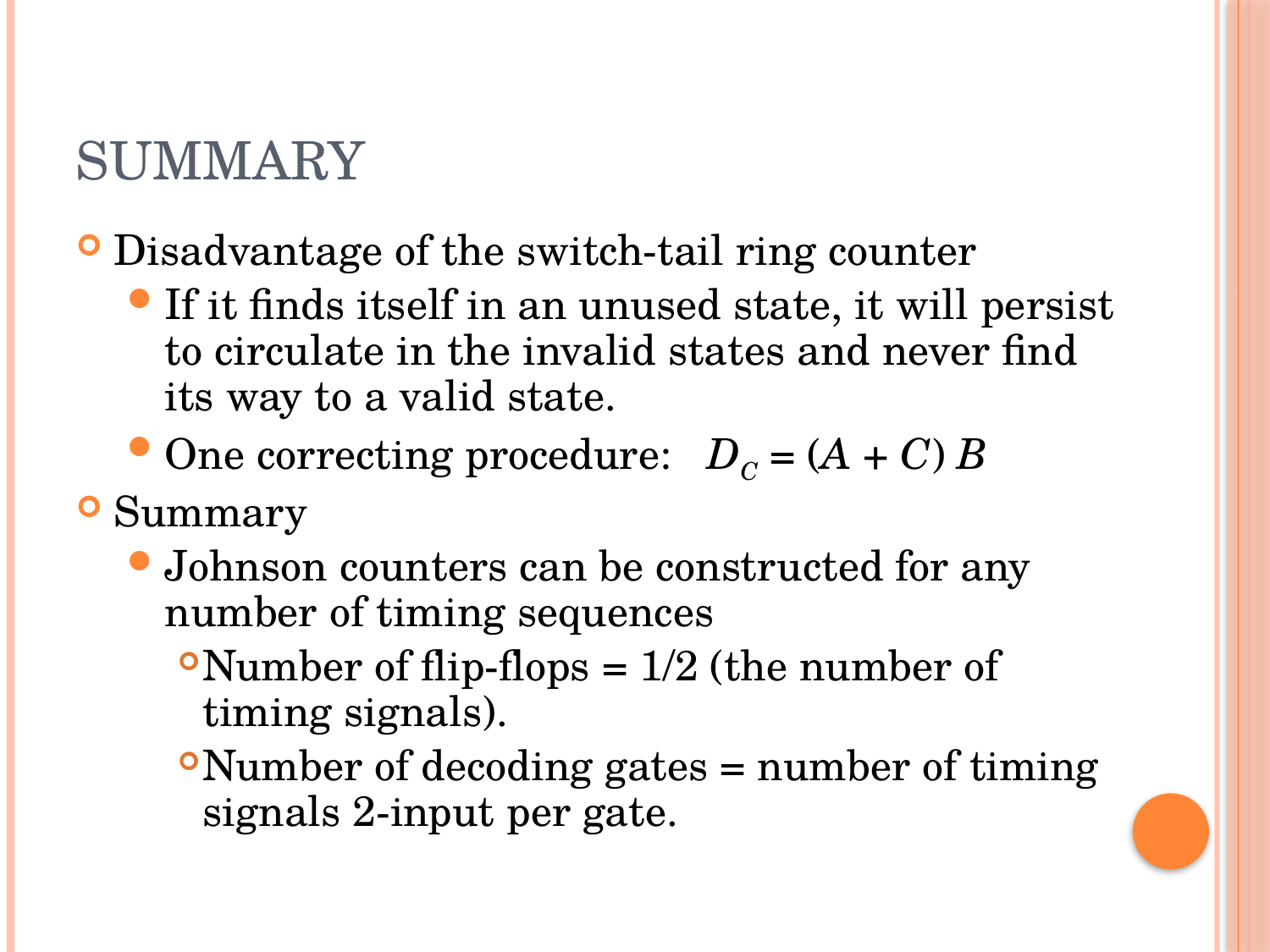

# Summary
Disadvantage of the switch-tail ring counter
If it finds itself in an unused state, it will persist to circulate in the invalid states and never find its way to a valid state.
One correcting procedure:   DC = (A + C) B
Summary
Johnson counters can be constructed for any number of timing sequences
Number of flip-flops = 1/2 (the number of timing signals).
Number of decoding gates = number of timing signals 2-input per gate.